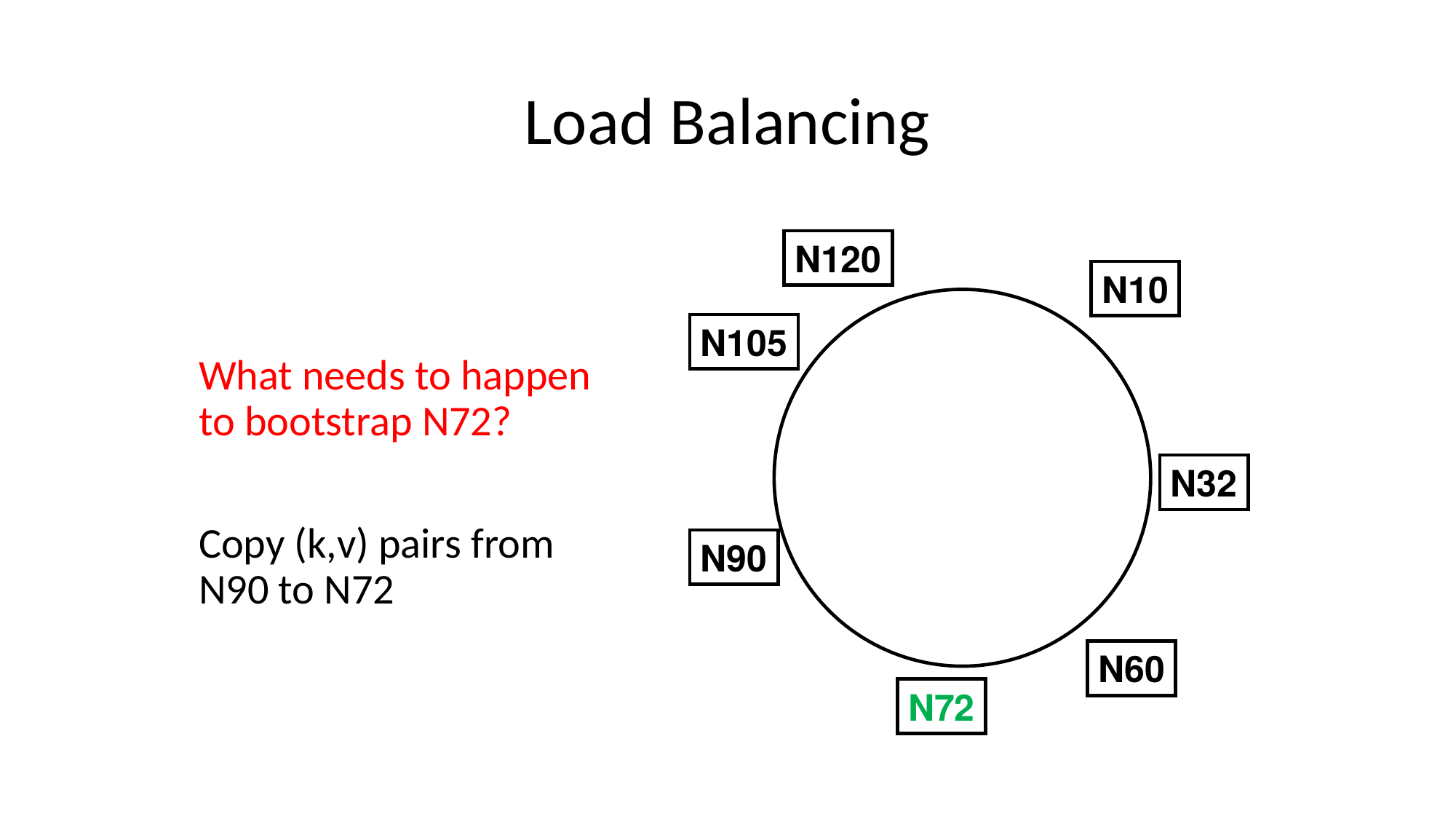

# Load Balancing

What needs to happen to bootstrap N72?

Copy (k,v) pairs from N90 to N72

N120
N10

N105
N32
N90
N60
N72